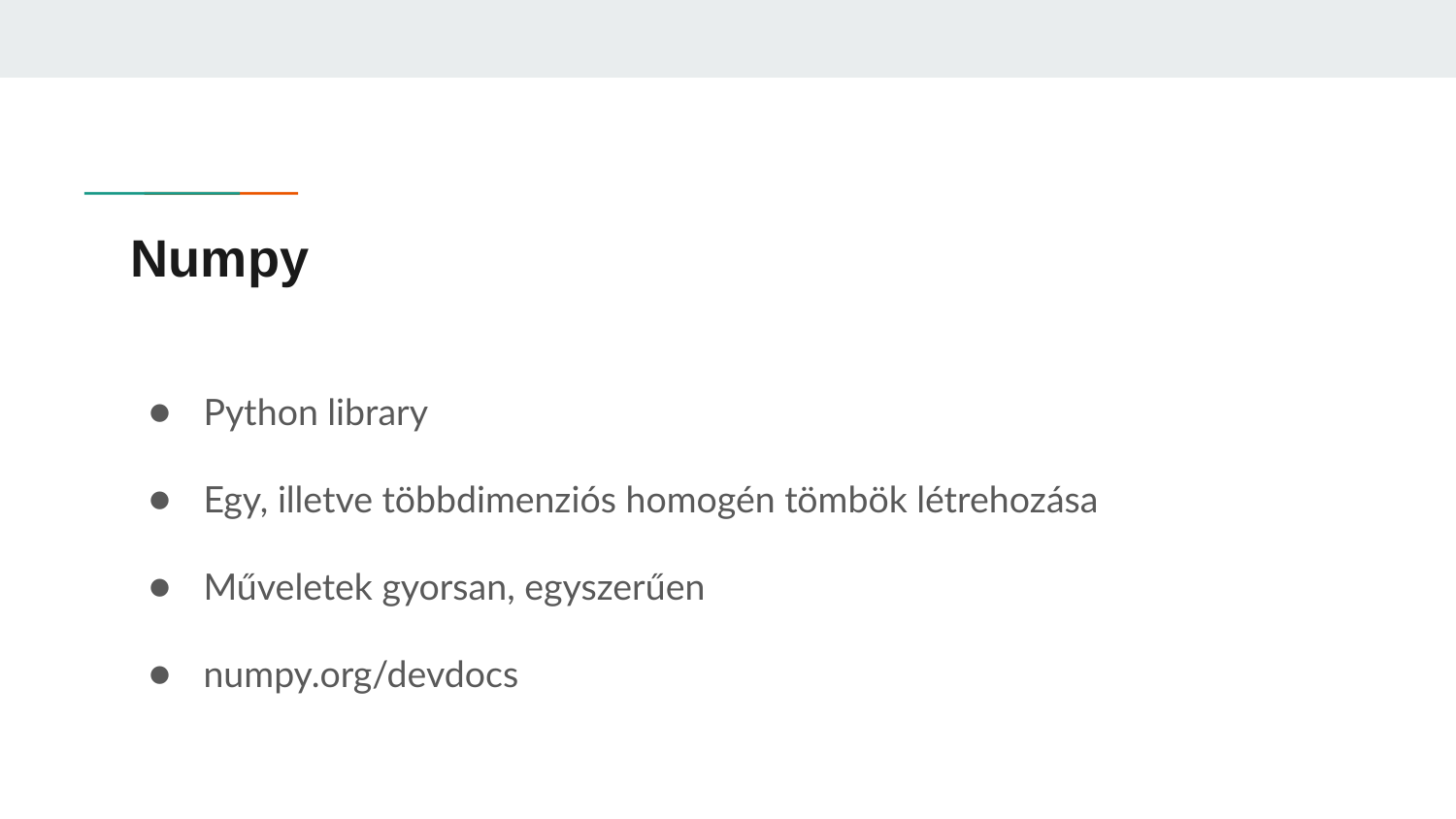

# Numpy
Python library
Egy, illetve többdimenziós homogén tömbök létrehozása
Műveletek gyorsan, egyszerűen
numpy.org/devdocs